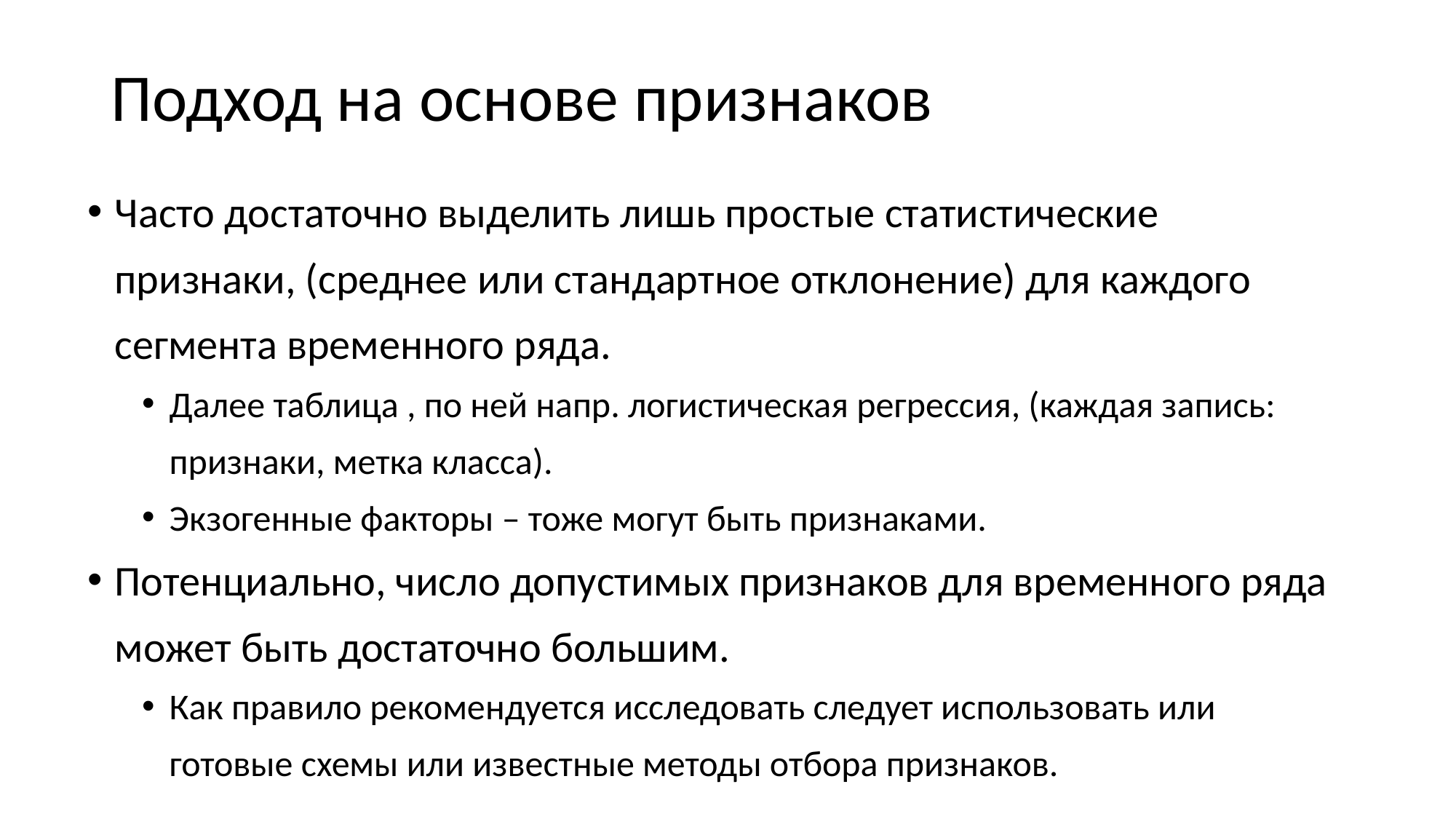

# Подход на основе признаков
Часто достаточно выделить лишь простые статистические признаки, (среднее или стандартное отклонение) для каждого сегмента временного ряда.
Далее таблица , по ней напр. логистическая регрессия, (каждая запись: признаки, метка класса).
Экзогенные факторы – тоже могут быть признаками.
Потенциально, число допустимых признаков для временного ряда может быть достаточно большим.
Как правило рекомендуется исследовать следует использовать или готовые схемы или известные методы отбора признаков.